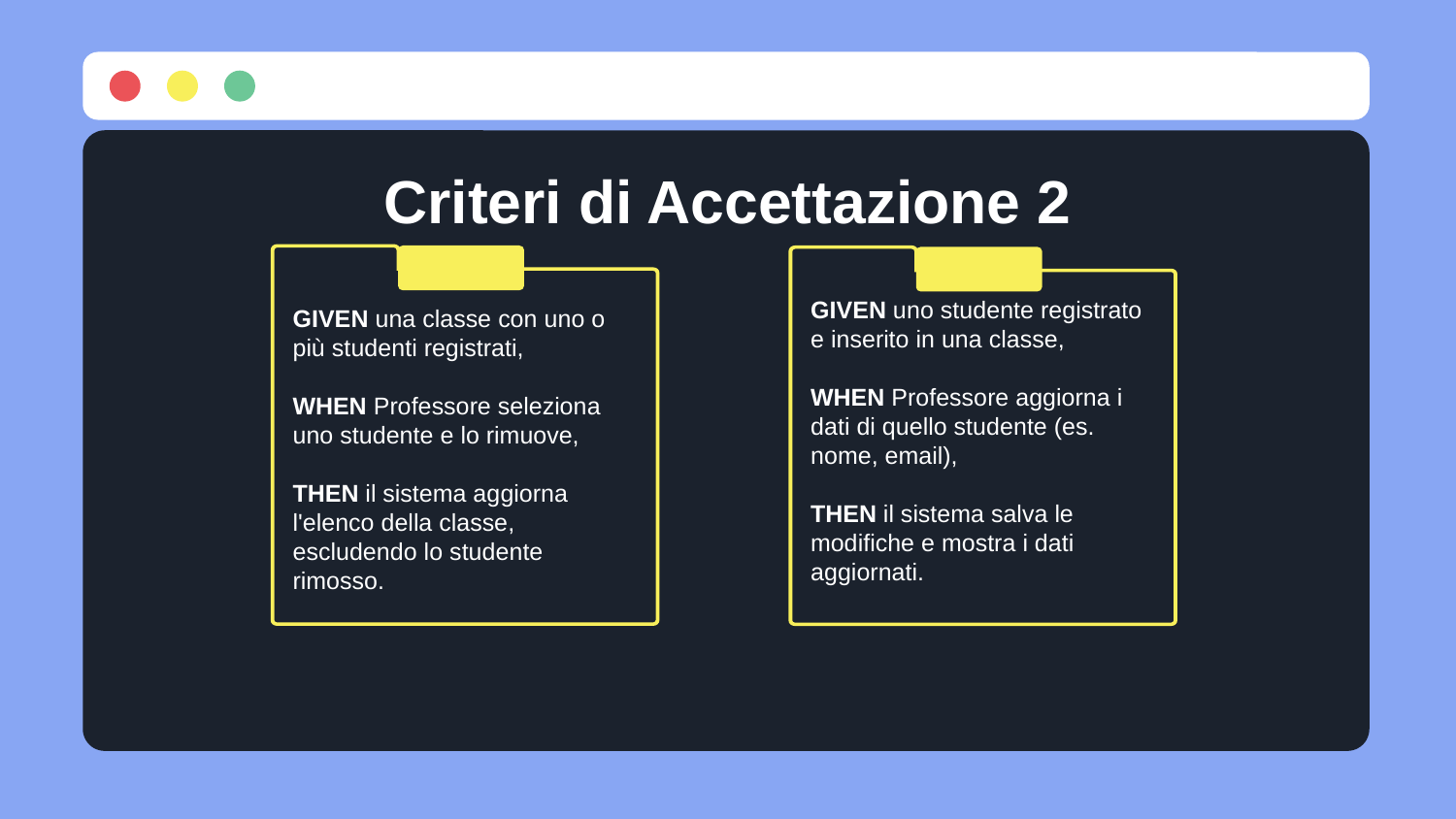

# Criteri di Accettazione 2

GIVEN una classe con uno o più studenti registrati,
WHEN Professore seleziona uno studente e lo rimuove,
THEN il sistema aggiorna l'elenco della classe, escludendo lo studente rimosso.

GIVEN uno studente registrato e inserito in una classe,
WHEN Professore aggiorna i dati di quello studente (es. nome, email),
THEN il sistema salva le modifiche e mostra i dati aggiornati.